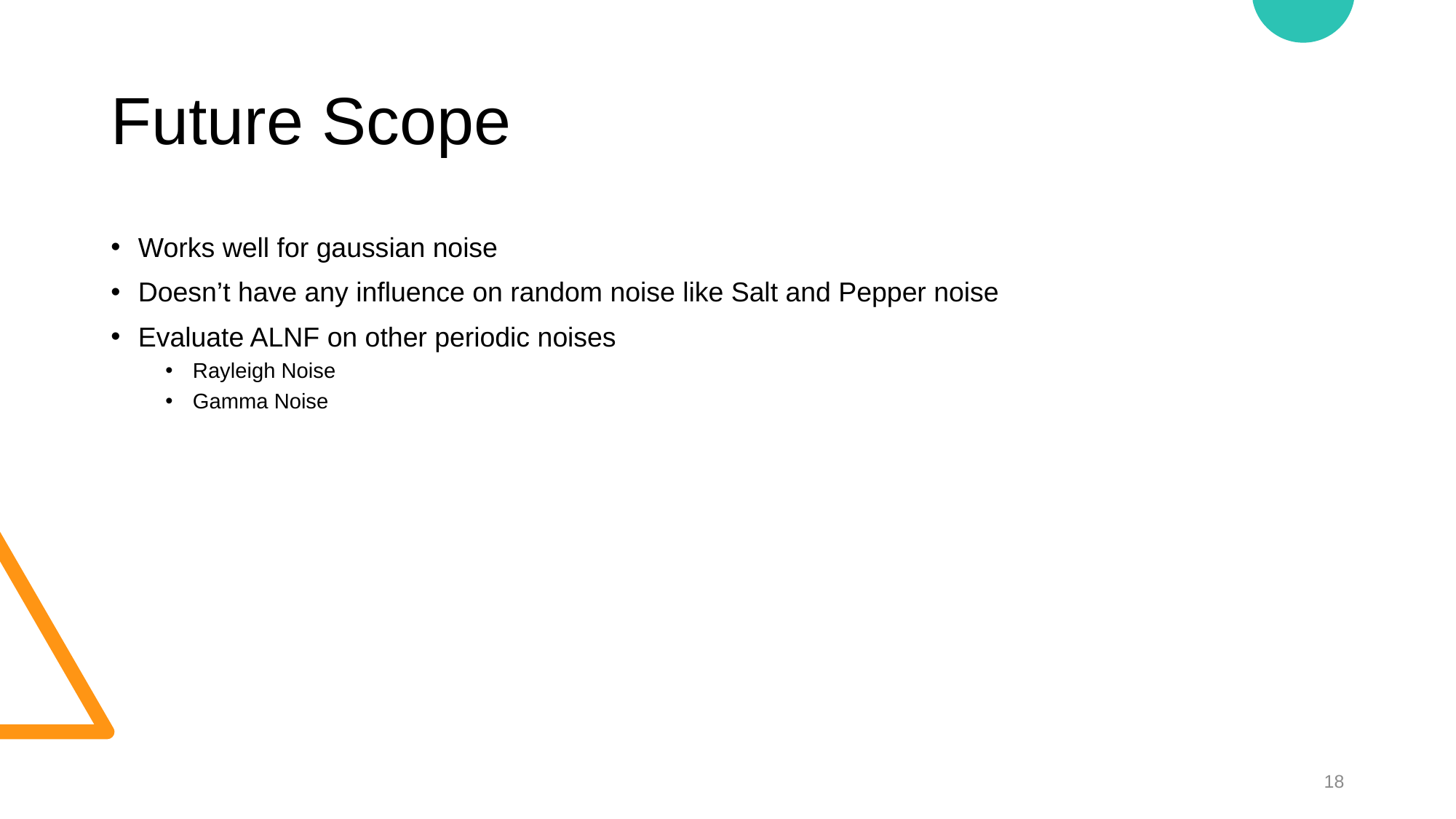

# Future Scope
Works well for gaussian noise
Doesn’t have any influence on random noise like Salt and Pepper noise
Evaluate ALNF on other periodic noises
Rayleigh Noise
Gamma Noise
18